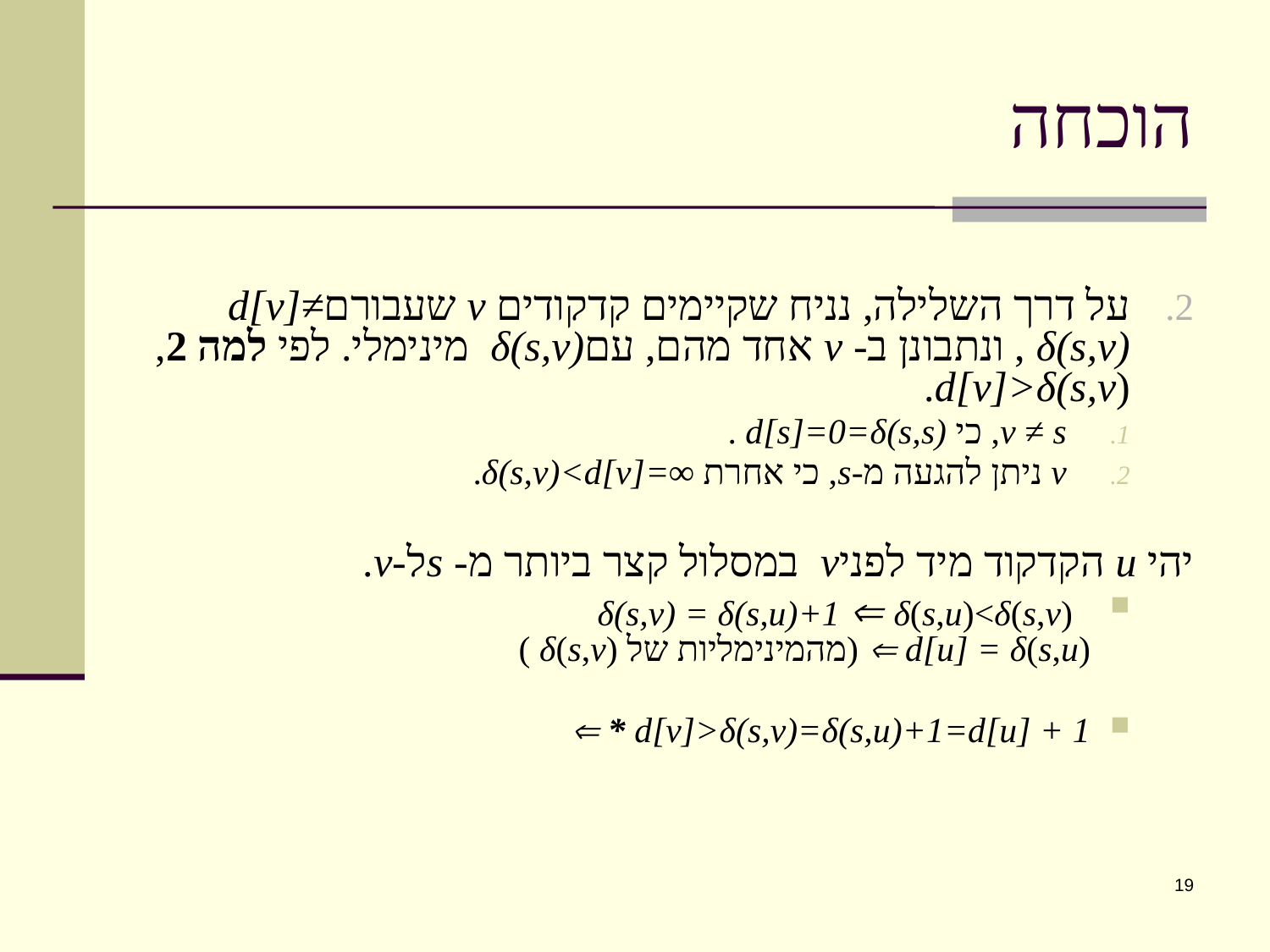

# הוכחה

על דרך השלילה, נניח שקיימים קדקודים v שעבורםd[v]≠ δ(s,v) , ונתבונן ב- v אחד מהם, עםδ(s,v)  מינימלי. לפי למה 2, d[v]>δ(s,v).
v ≠ s, כי d[s]=0=δ(s,s) .
v ניתן להגעה מ-s, כי אחרת ∞=δ(s,v)<d[v].

יהי u הקדקוד מיד לפניv  במסלול קצר ביותר מ- sל-v.
δ(s,v) = δ(s,u)+1 ⇐ δ(s,u)<δ(s,v)
⇐ d[u] = δ(s,u) (מהמינימליות של δ(s,v) )

⇐ * d[v]>δ(s,v)=δ(s,u)+1=d[u] + 1

19